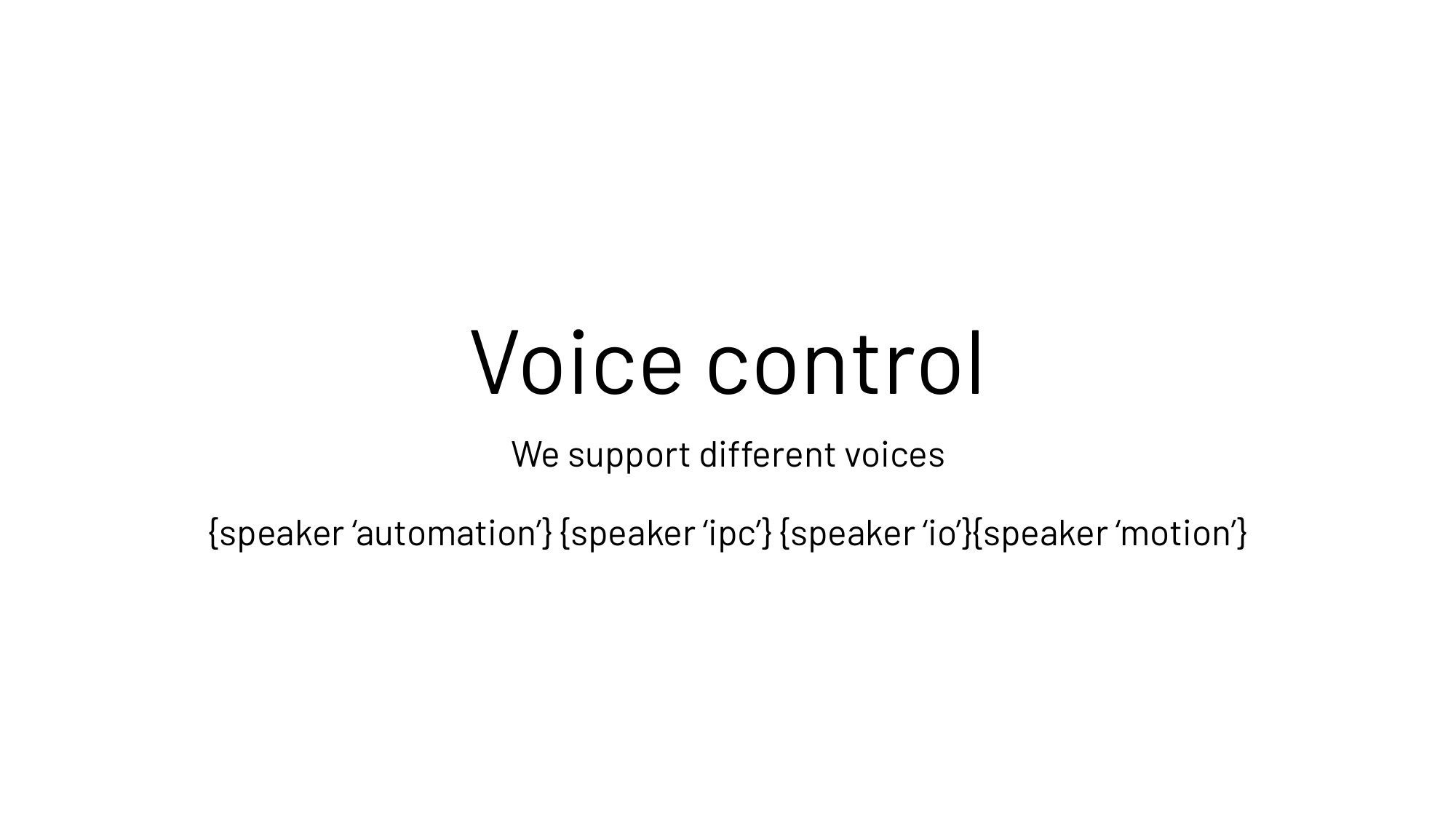

# Voice control
We support different voices
{speaker ‘automation’} {speaker ‘ipc’} {speaker ‘io’}{speaker ‘motion’}